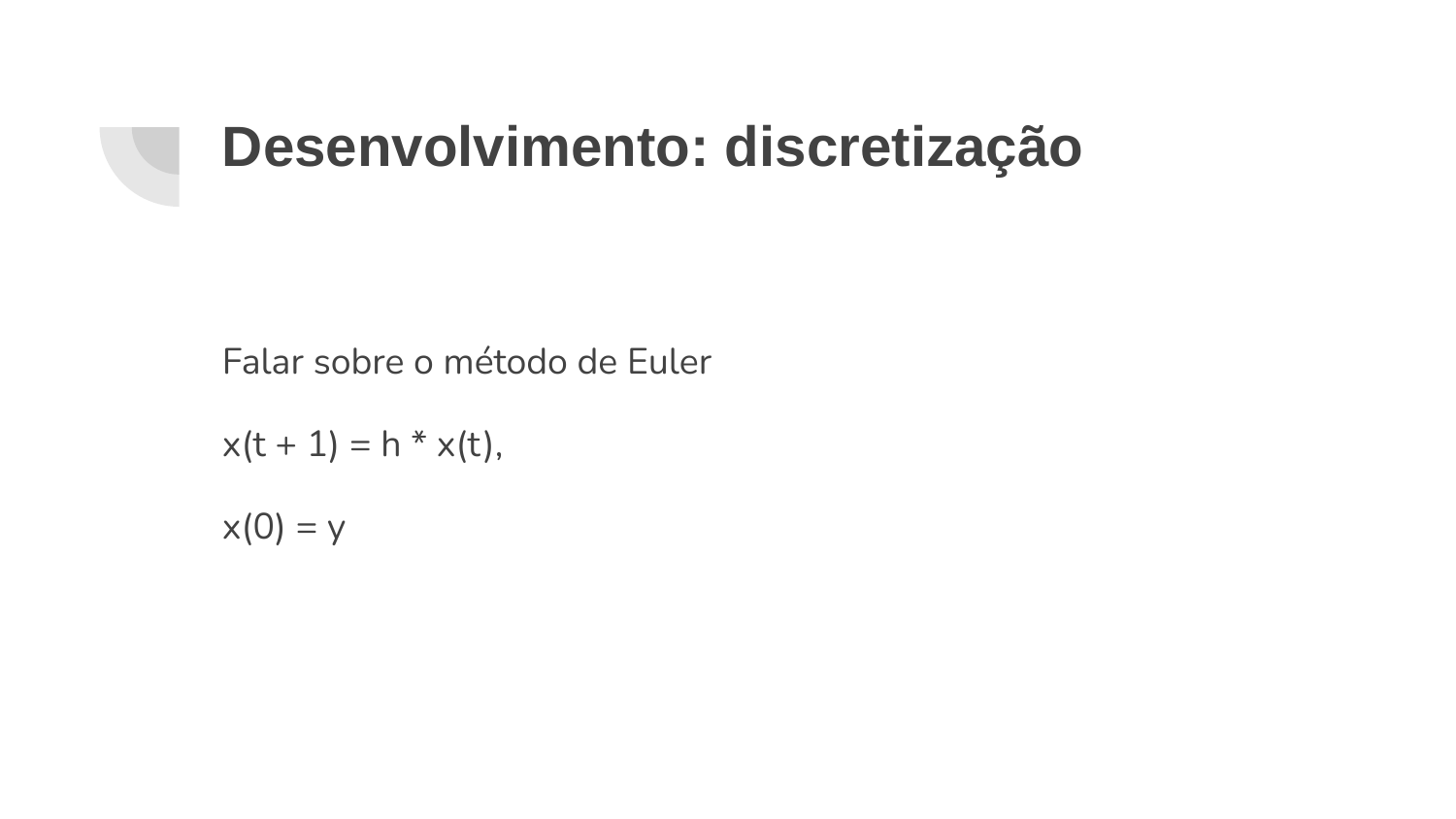

# Desenvolvimento: discretização
Falar sobre o método de Euler
x(t + 1) = h * x(t),
x(0) = y